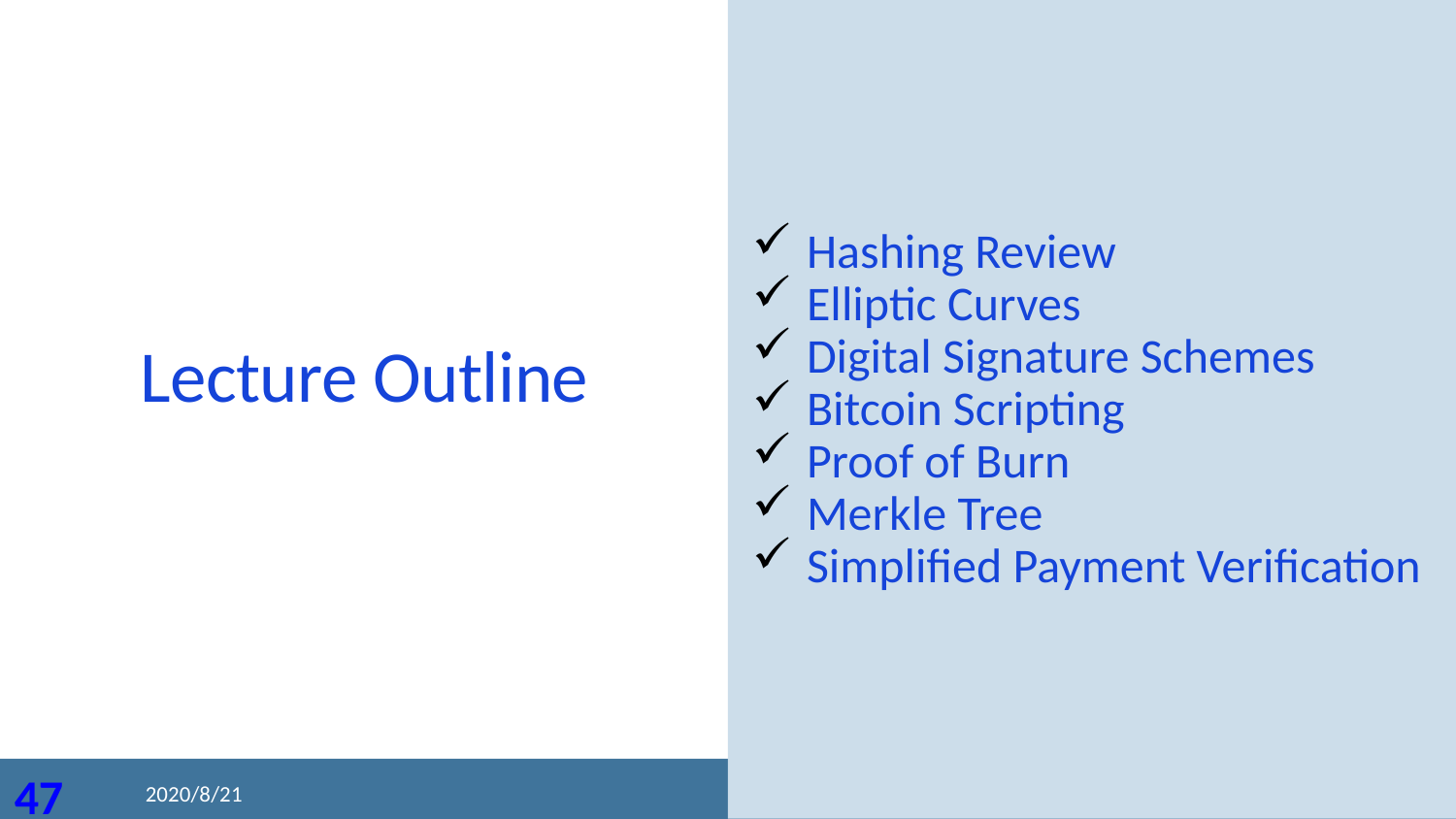

Hashing Review
Elliptic Curves
Digital Signature Schemes
Bitcoin Scripting
Proof of Burn
Merkle Tree
Simplified Payment Verification
# Lecture Outline
2020/8/21